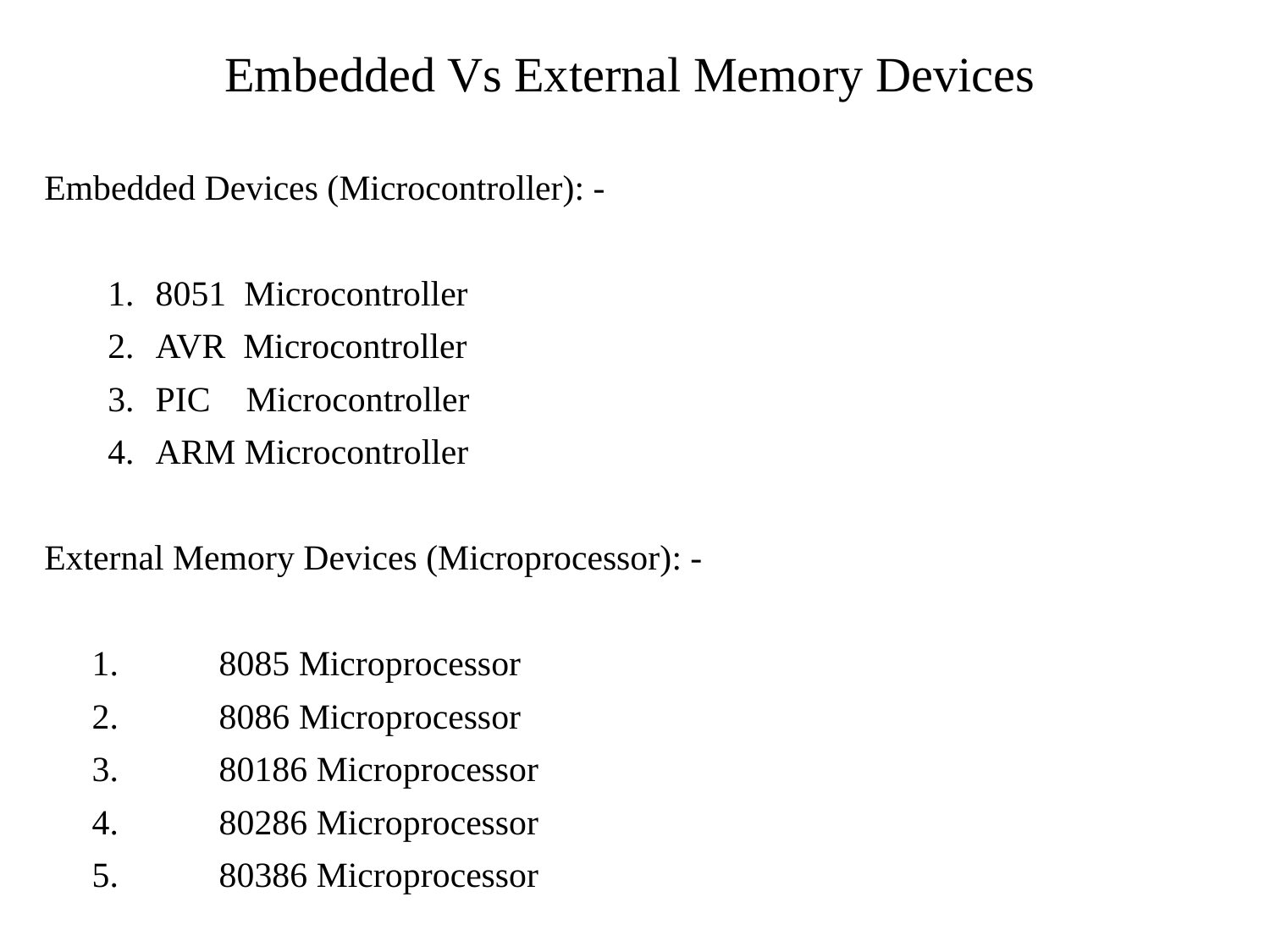

Embedded Vs External Memory Devices

Embedded Devices (Microcontroller): -

8051  Microcontroller
AVR  Microcontroller
PIC    Microcontroller
ARM Microcontroller

External Memory Devices (Microprocessor): -

	1.	8085 Microprocessor
	2.	8086 Microprocessor
	3.	80186 Microprocessor
	4.	80286 Microprocessor
	5.	80386 Microprocessor